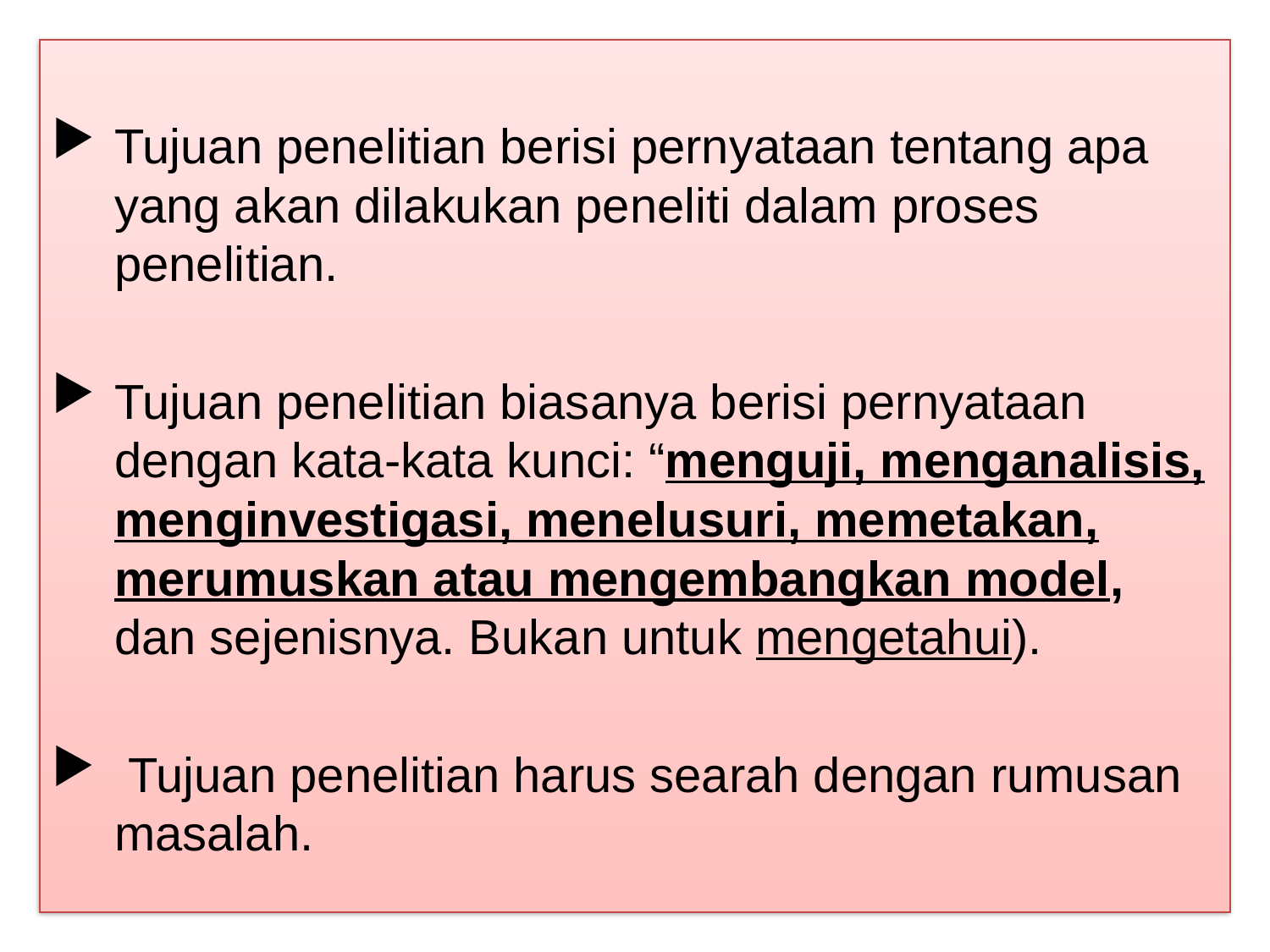

Tujuan penelitian berisi pernyataan tentang apa yang akan dilakukan peneliti dalam proses penelitian.

Tujuan penelitian biasanya berisi pernyataan dengan kata-kata kunci: “menguji, menganalisis, menginvestigasi, menelusuri, memetakan, merumuskan atau mengembangkan model, dan sejenisnya. Bukan untuk mengetahui).

 Tujuan penelitian harus searah dengan rumusan masalah.